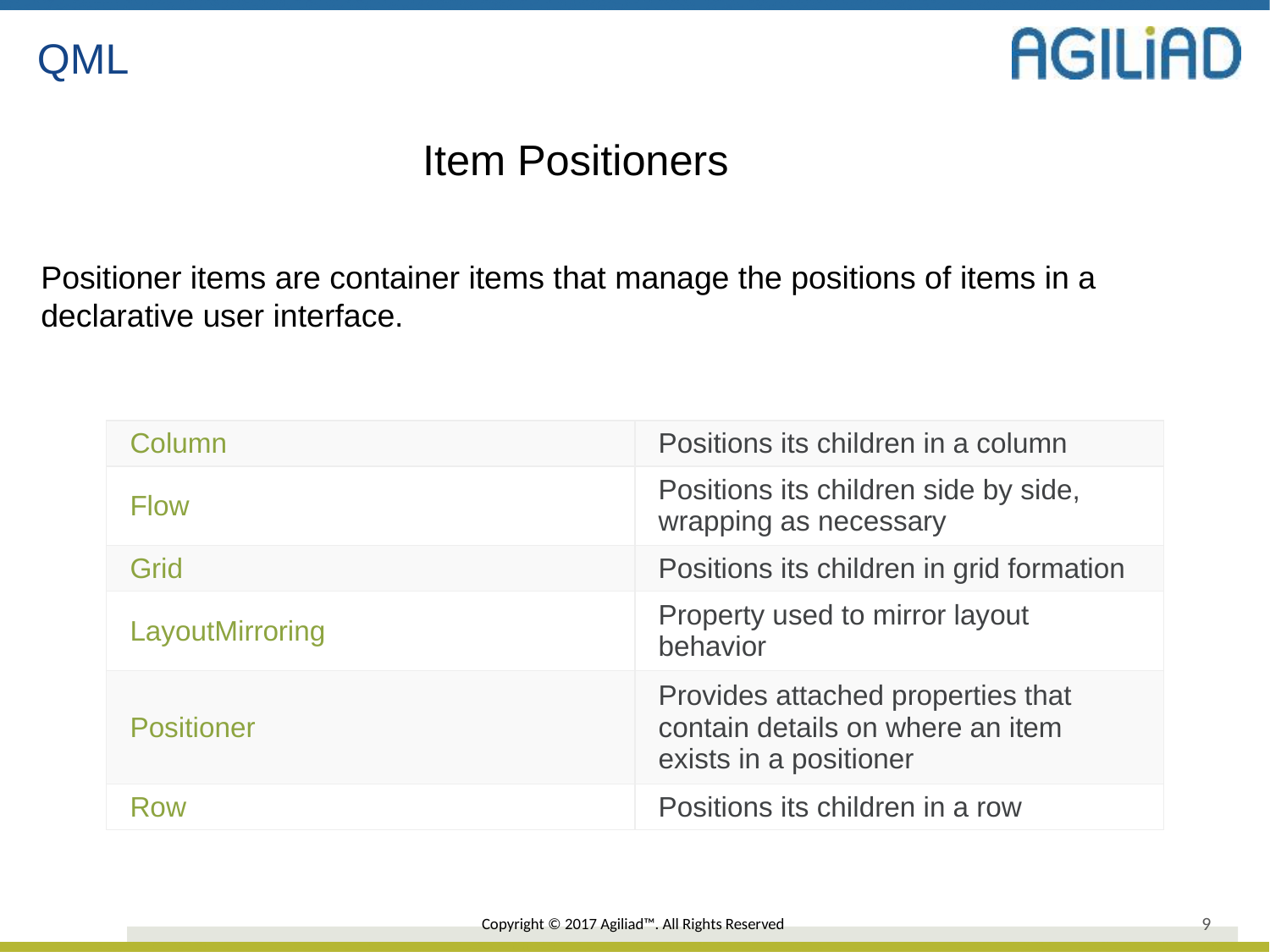

QML

Item Positioners

Positioner items are container items that manage the positions of items in a declarative user interface.
| Column | Positions its children in a column |
| --- | --- |
| Flow | Positions its children side by side, wrapping as necessary |
| Grid | Positions its children in grid formation |
| LayoutMirroring | Property used to mirror layout behavior |
| Positioner | Provides attached properties that contain details on where an item exists in a positioner |
| Row | Positions its children in a row |